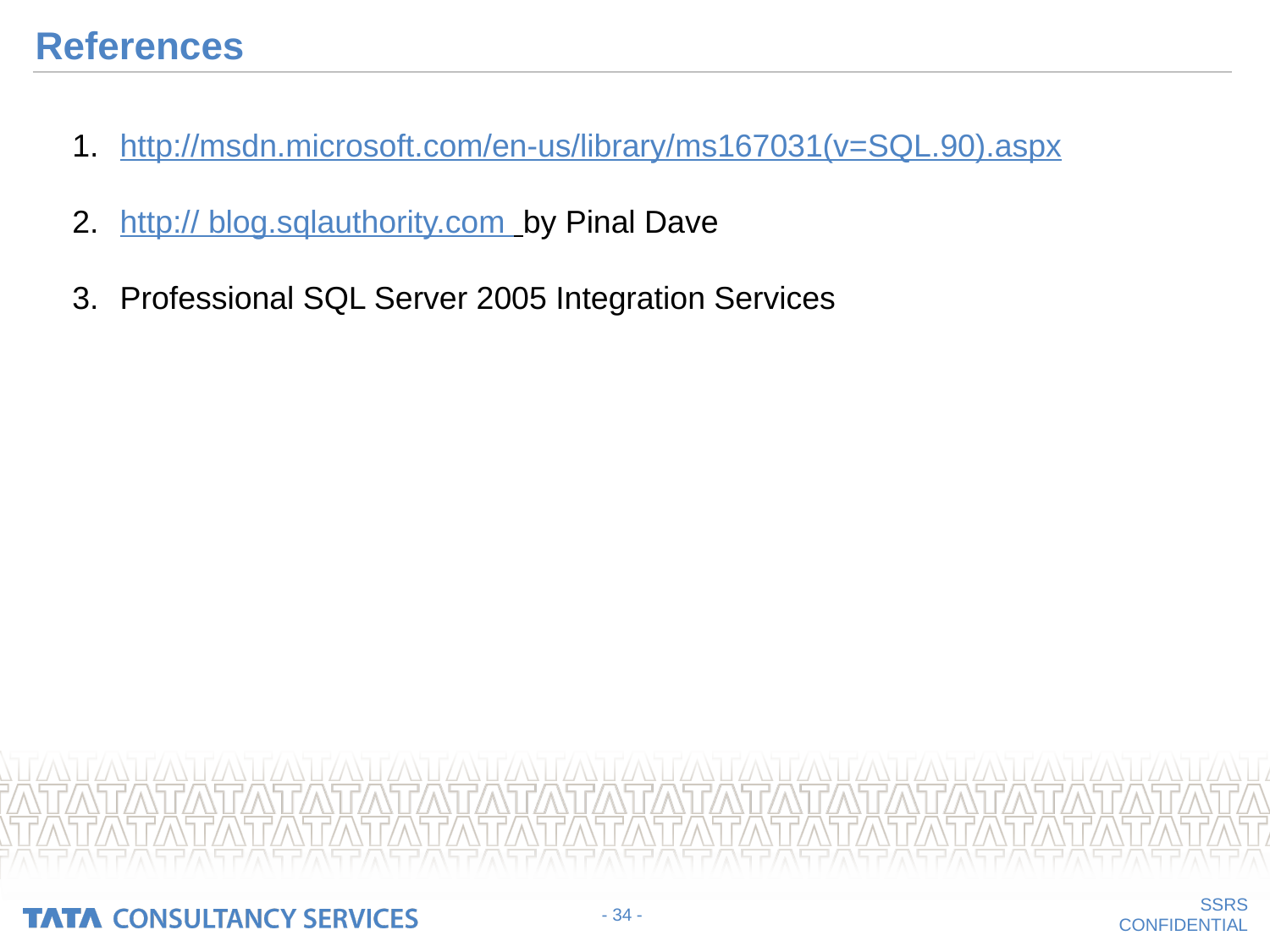

# References
http://msdn.microsoft.com/en-us/library/ms167031(v=SQL.90).aspx

http:// blog.sqlauthority.com  by Pinal Dave

Professional SQL Server 2005 Integration Services

- 34 -